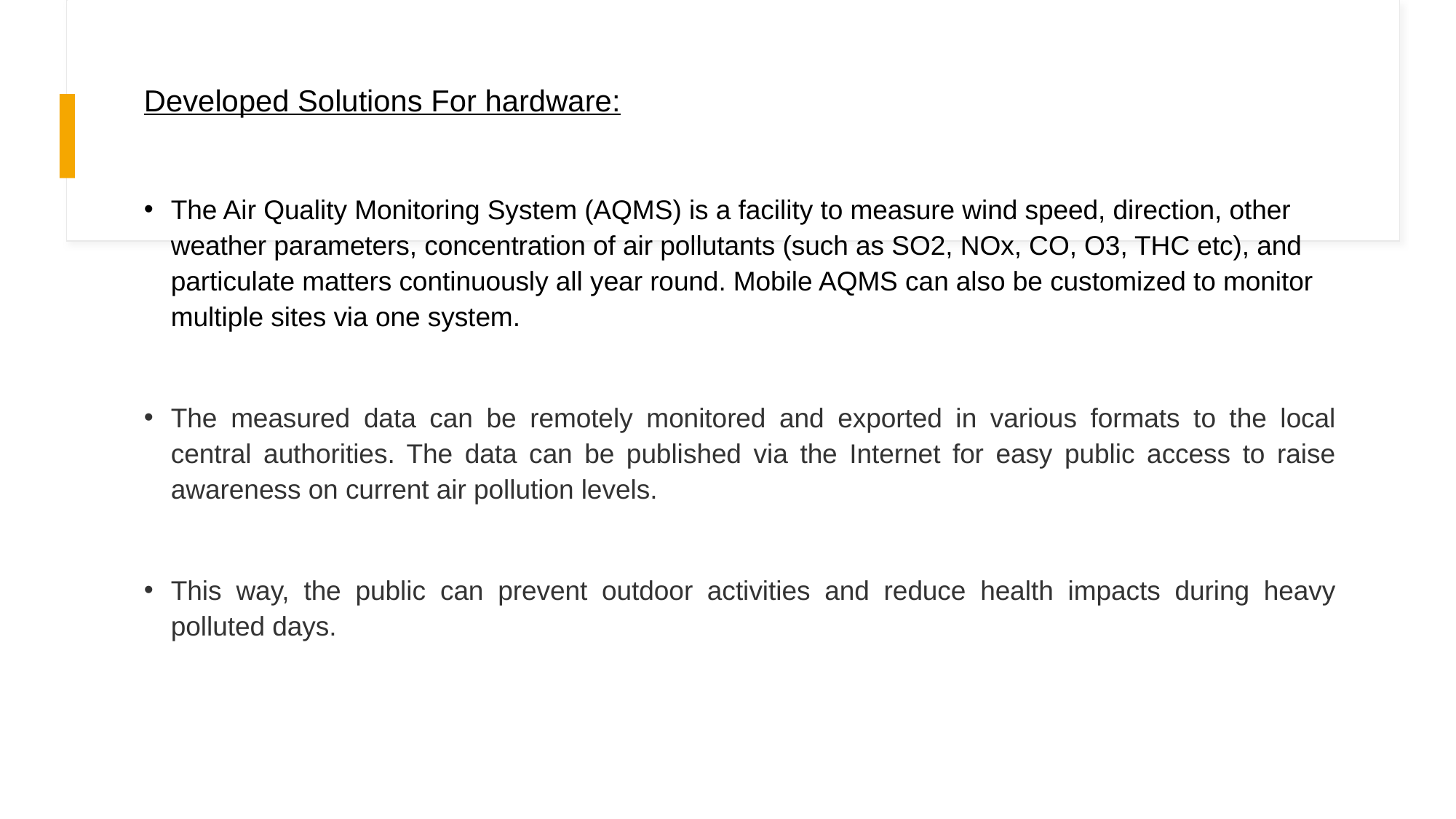

# Developed Solutions For hardware:
The Air Quality Monitoring System (AQMS) is a facility to measure wind speed, direction, other weather parameters, concentration of air pollutants (such as SO2, NOx, CO, O3, THC etc), and particulate matters continuously all year round. Mobile AQMS can also be customized to monitor multiple sites via one system.

The measured data can be remotely monitored and exported in various formats to the local central authorities. The data can be published via the Internet for easy public access to raise awareness on current air pollution levels.

This way, the public can prevent outdoor activities and reduce health impacts during heavy polluted days.